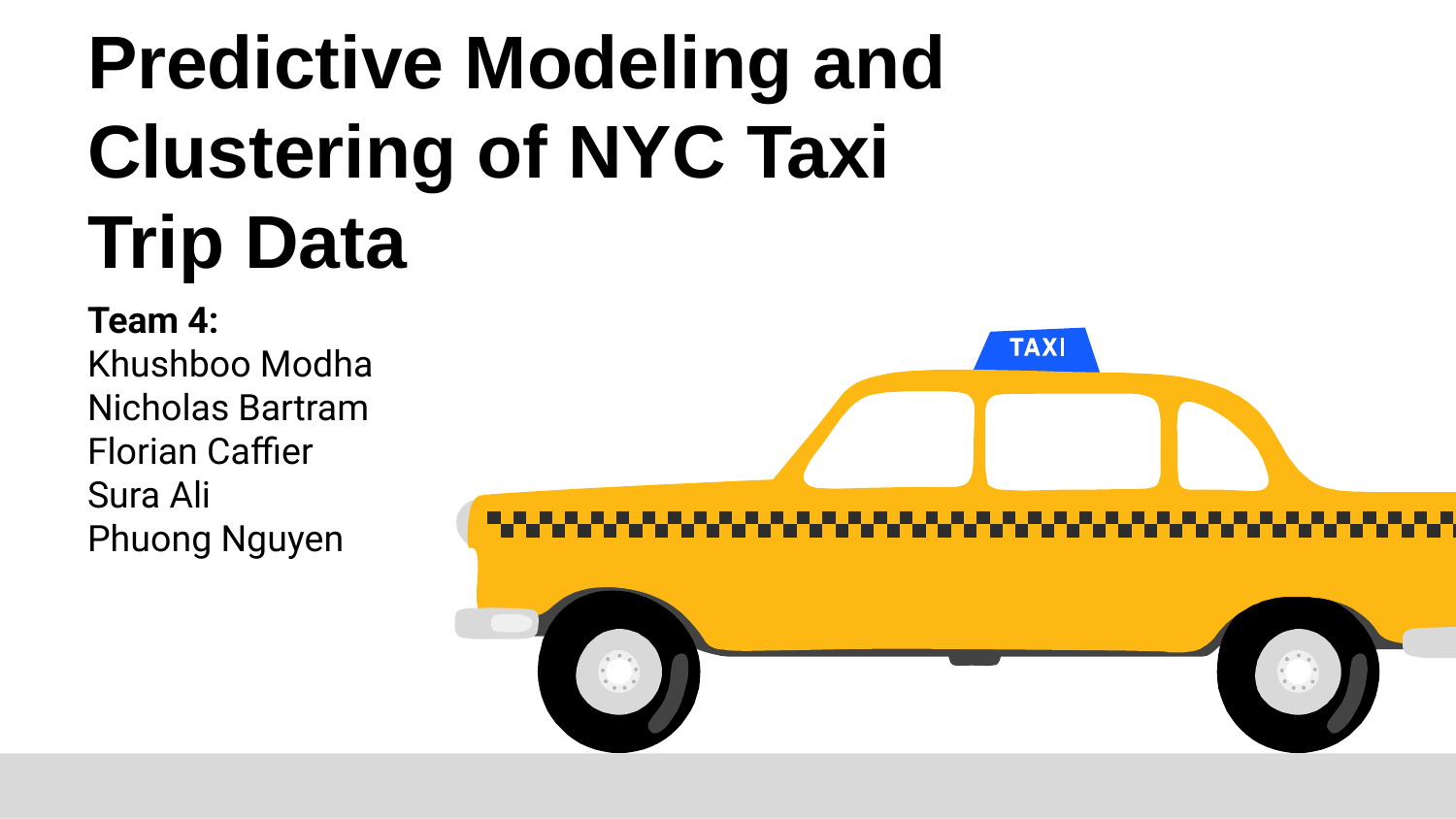

# Predictive Modeling and Clustering of NYC Taxi Trip Data
Team 4:
Khushboo Modha
Nicholas Bartram
Florian Caffier
Sura Ali
Phuong Nguyen